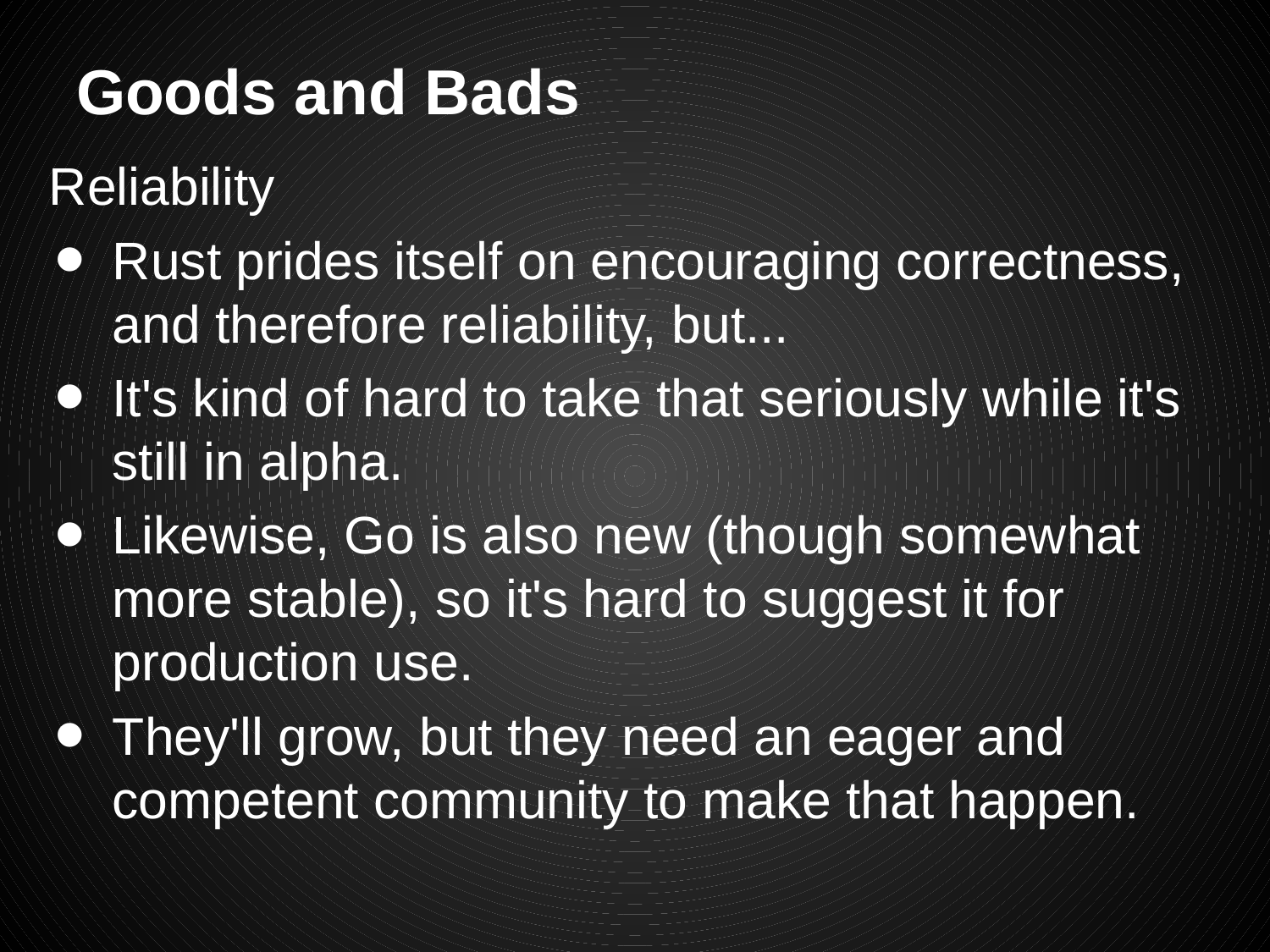

# Goods and Bads
Reliability
Rust prides itself on encouraging correctness, and therefore reliability, but...
It's kind of hard to take that seriously while it's still in alpha.
Likewise, Go is also new (though somewhat more stable), so it's hard to suggest it for production use.
They'll grow, but they need an eager and competent community to make that happen.